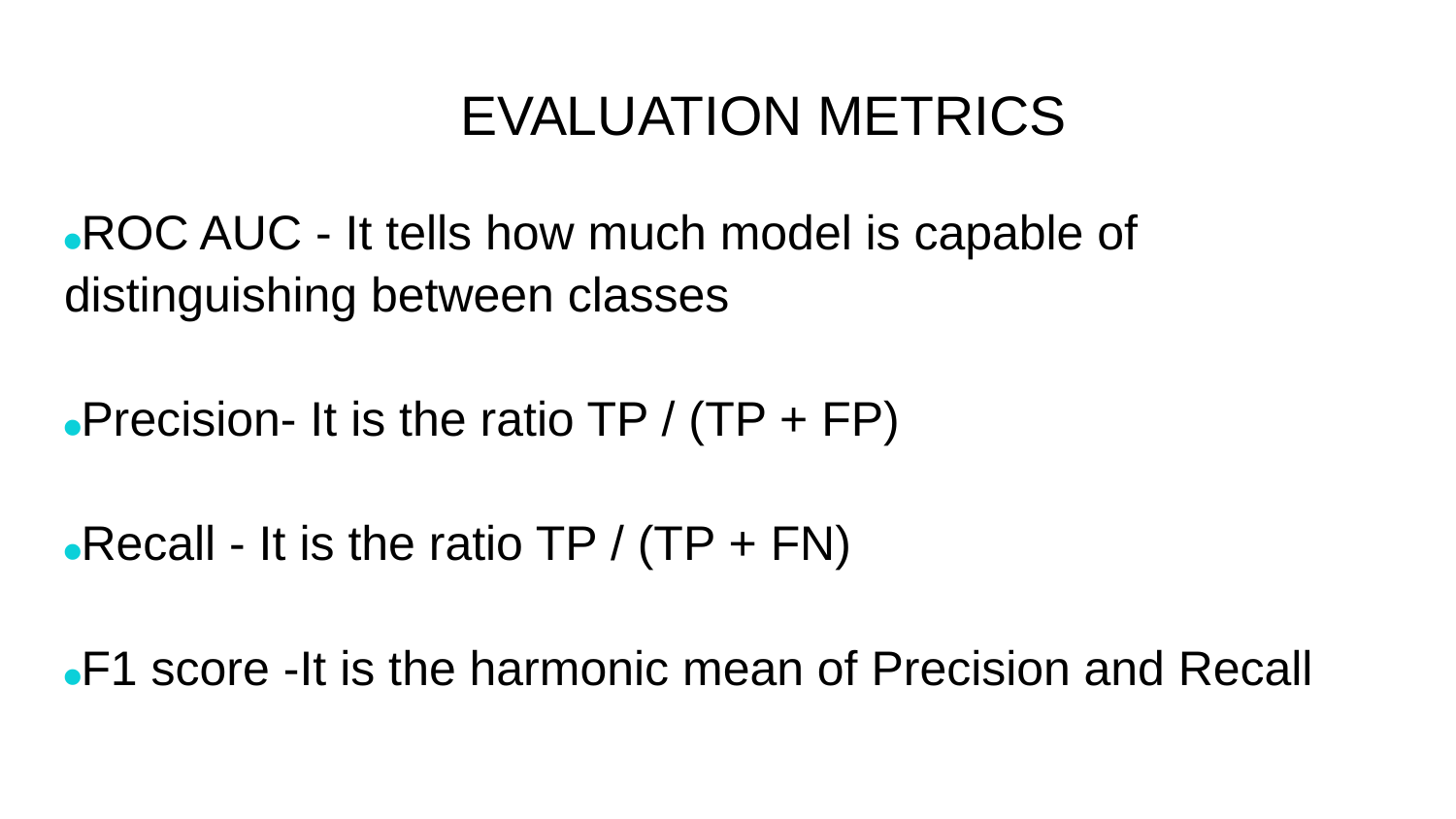

# EVALUATION METRICS
⚫ROC AUC - It tells how much model is capable of distinguishing between classes

⚫Precision- It is the ratio TP / (TP + FP)

⚫Recall - It is the ratio TP / (TP + FN)

⚫F1 score -It is the harmonic mean of Precision and Recall